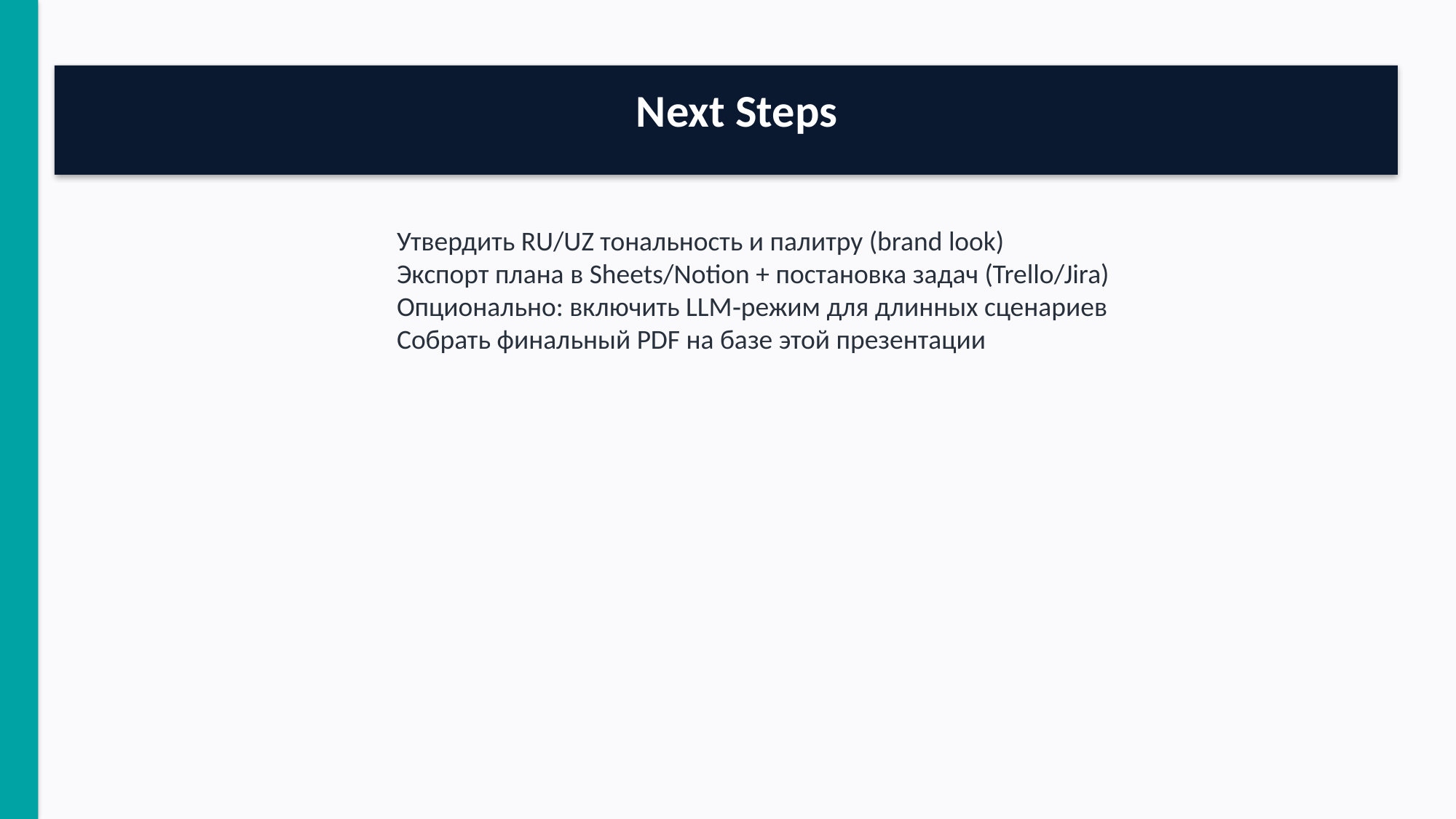

Next Steps
Утвердить RU/UZ тональность и палитру (brand look)
Экспорт плана в Sheets/Notion + постановка задач (Trello/Jira)
Опционально: включить LLM‑режим для длинных сценариев
Собрать финальный PDF на базе этой презентации